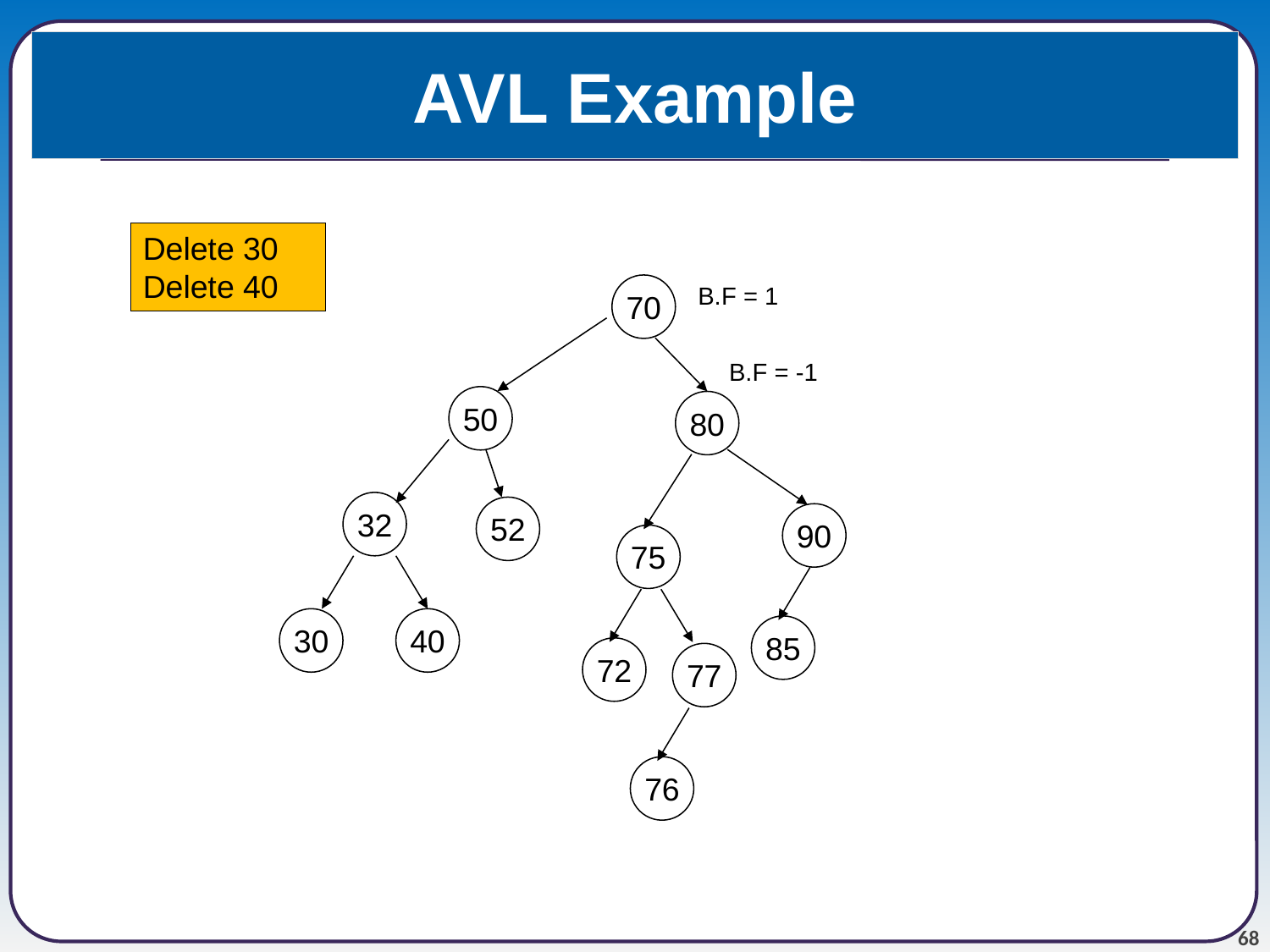

# AVL Example
Delete 30
Delete 40
B.F = 1
70

B.F = -1
50
80

32
52
90
75

30
40
85
72
77

76